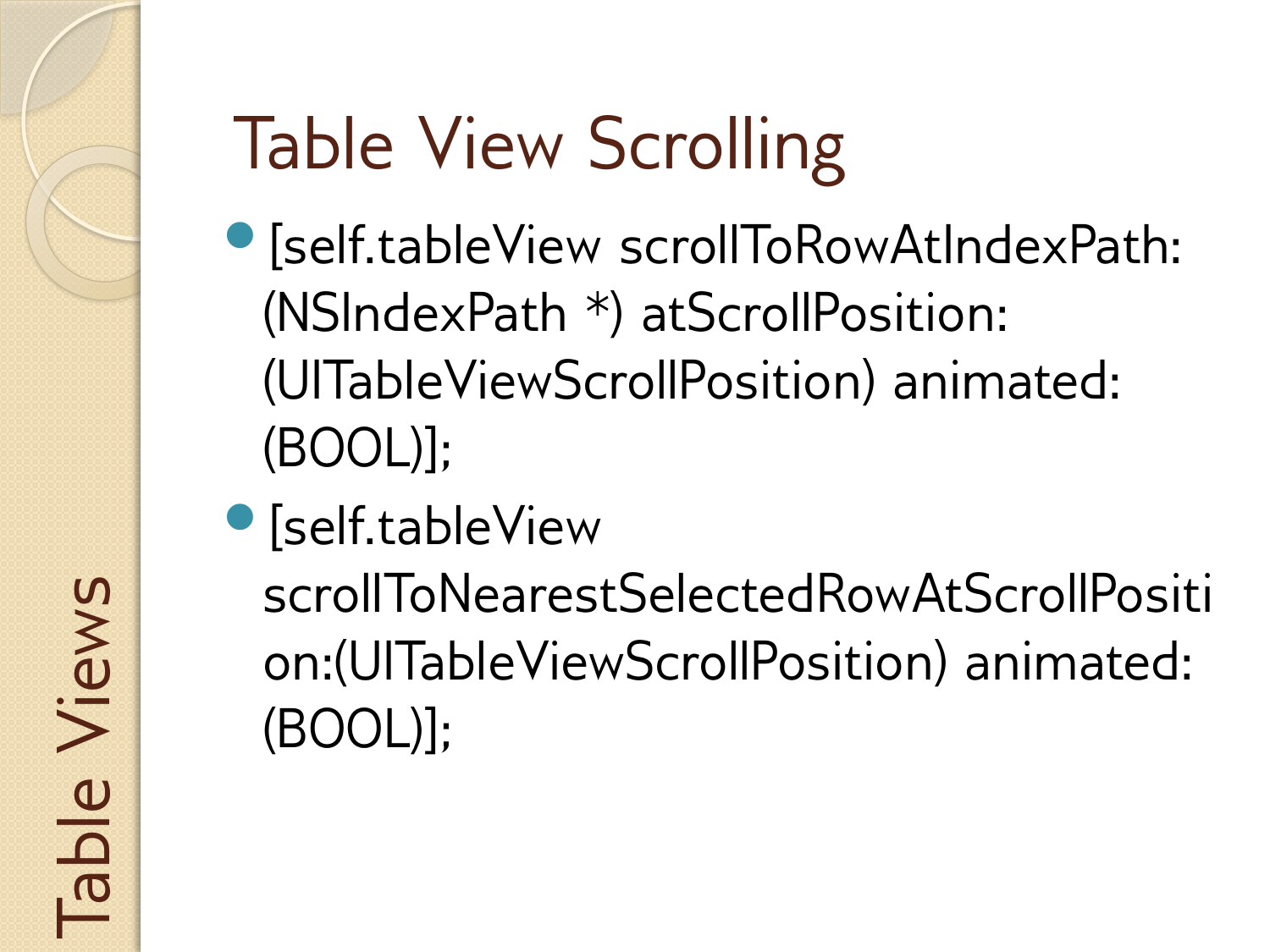

Table View Scrolling
[self.tableView scrollToRowAtIndexPath:(NSIndexPath *) atScrollPosition:(UITableViewScrollPosition) animated:(BOOL)];
[self.tableView scrollToNearestSelectedRowAtScrollPosition:(UITableViewScrollPosition) animated:(BOOL)];
# Table Views